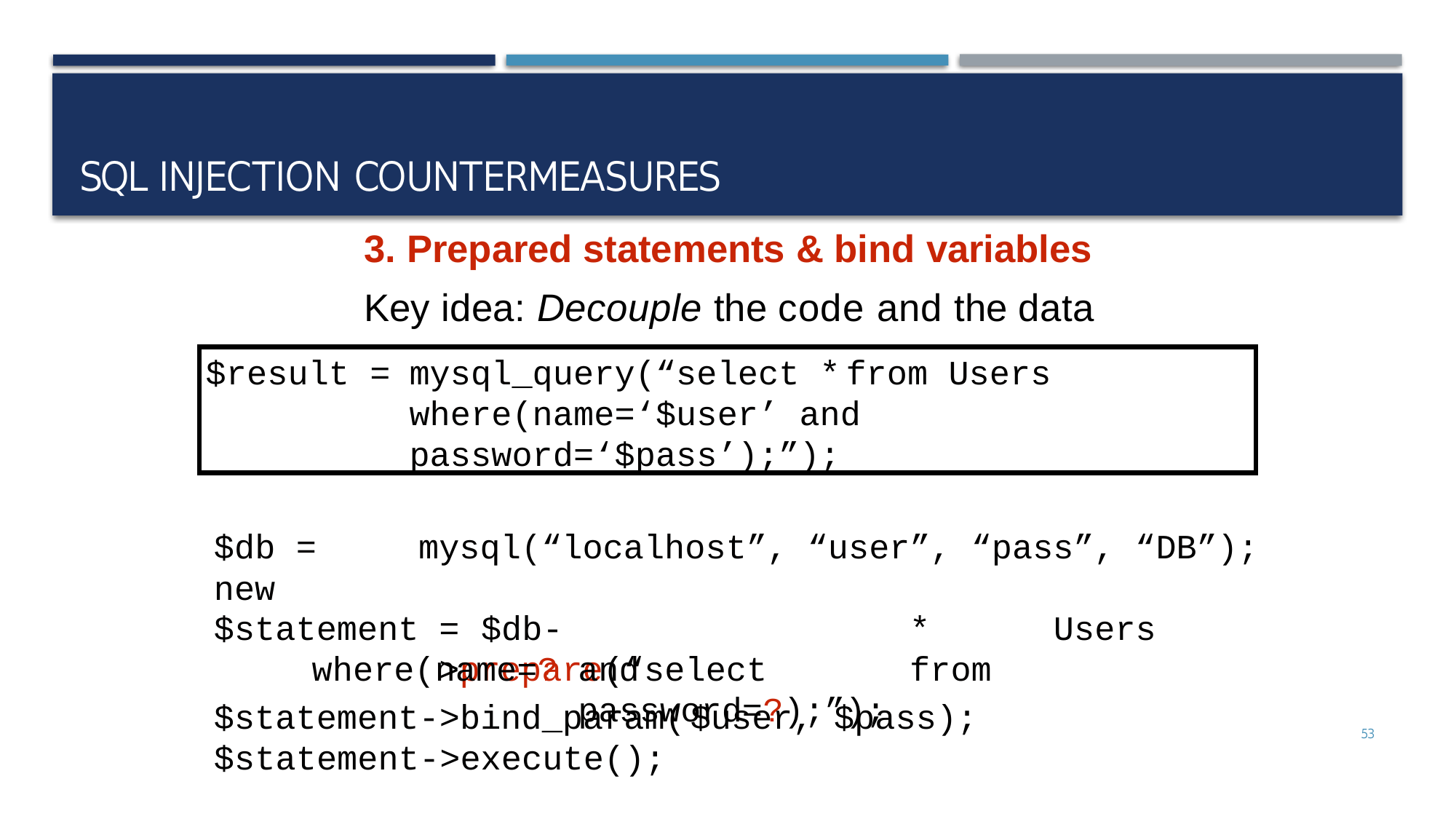

# SQL injection countermeasures
3. Prepared statements & bind variables
Key idea: Decouple the code and the data
$result =	mysql_query(“select *	from Users  where(name=‘$user’ and password=‘$pass’);”);
$db =	new
mysql(“localhost”,
“user”,
“pass”,
“DB”);
$statement
=	$db->prepare(“select
*	from
Users
where(name=?
and password=?);”);
$statement->bind_param(
$statement->execute();
$user, $pass);
53